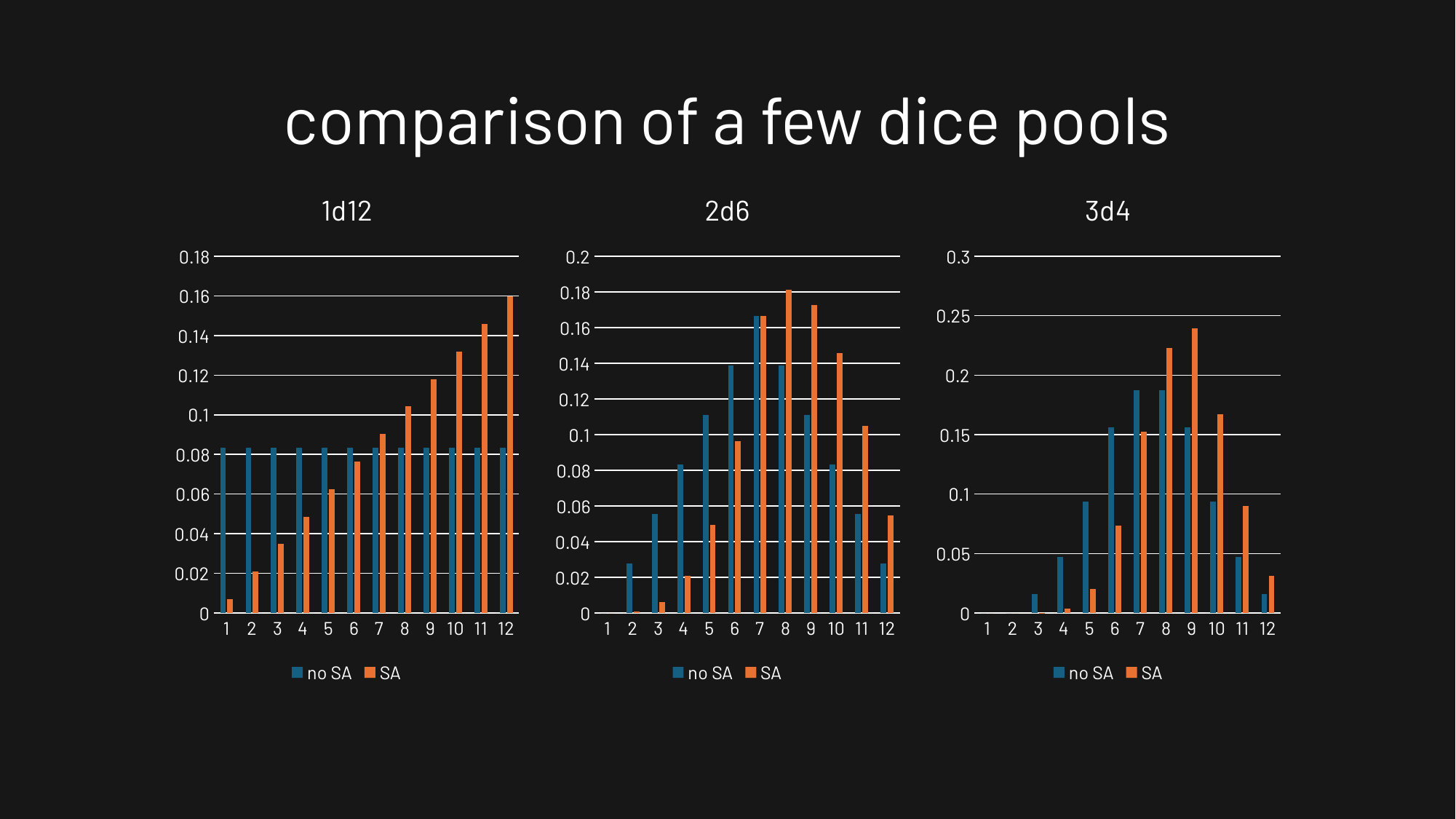

# comparison of a few dice pools

### Chart: 1d12

| Category | no SA | SA |
|---|---|---|
| 1 | 0.08333333333333333 | 0.006944444444444444 |
| 2 | 0.08333333333333333 | 0.020833333333333332 |
| 3 | 0.08333333333333333 | 0.034722222222222224 |
| 4 | 0.08333333333333333 | 0.04861111111111111 |
| 5 | 0.08333333333333333 | 0.0625 |
| 6 | 0.08333333333333333 | 0.0763888888888889 |
| 7 | 0.08333333333333333 | 0.09027777777777778 |
| 8 | 0.08333333333333333 | 0.10416666666666667 |
| 9 | 0.08333333333333333 | 0.11805555555555555 |
| 10 | 0.08333333333333333 | 0.13194444444444445 |
| 11 | 0.08333333333333333 | 0.14583333333333334 |
| 12 | 0.08333333333333333 | 0.1597222222222222 |

### Chart: 2d6

| Category | no SA | SA |
|---|---|---|
| 1 | 0.0 | 0.0 |
| 2 | 0.027777777777777776 | 0.0007716049382716049 |
| 3 | 0.05555555555555555 | 0.006172839506172839 |
| 4 | 0.08333333333333333 | 0.020833333333333332 |
| 5 | 0.1111111111111111 | 0.04938271604938271 |
| 6 | 0.1388888888888889 | 0.09645061728395062 |
| 7 | 0.16666666666666666 | 0.16666666666666666 |
| 8 | 0.1388888888888889 | 0.18132716049382716 |
| 9 | 0.1111111111111111 | 0.1728395061728395 |
| 10 | 0.08333333333333333 | 0.14583333333333334 |
| 11 | 0.05555555555555555 | 0.10493827160493827 |
| 12 | 0.027777777777777776 | 0.05478395061728395 |

### Chart: 3d4

| Category | no SA | SA |
|---|---|---|
| 1 | 0.0 | 0.0 |
| 2 | 0.0 | 0.0 |
| 3 | 0.015625 | 0.000244140625 |
| 4 | 0.046875 | 0.003662109375 |
| 5 | 0.09375 | 0.0205078125 |
| 6 | 0.15625 | 0.0732421875 |
| 7 | 0.1875 | 0.15234375 |
| 8 | 0.1875 | 0.22265625 |
| 9 | 0.15625 | 0.2392578125 |
| 10 | 0.09375 | 0.1669921875 |
| 11 | 0.046875 | 0.090087890625 |
| 12 | 0.015625 | 0.031005859375 |